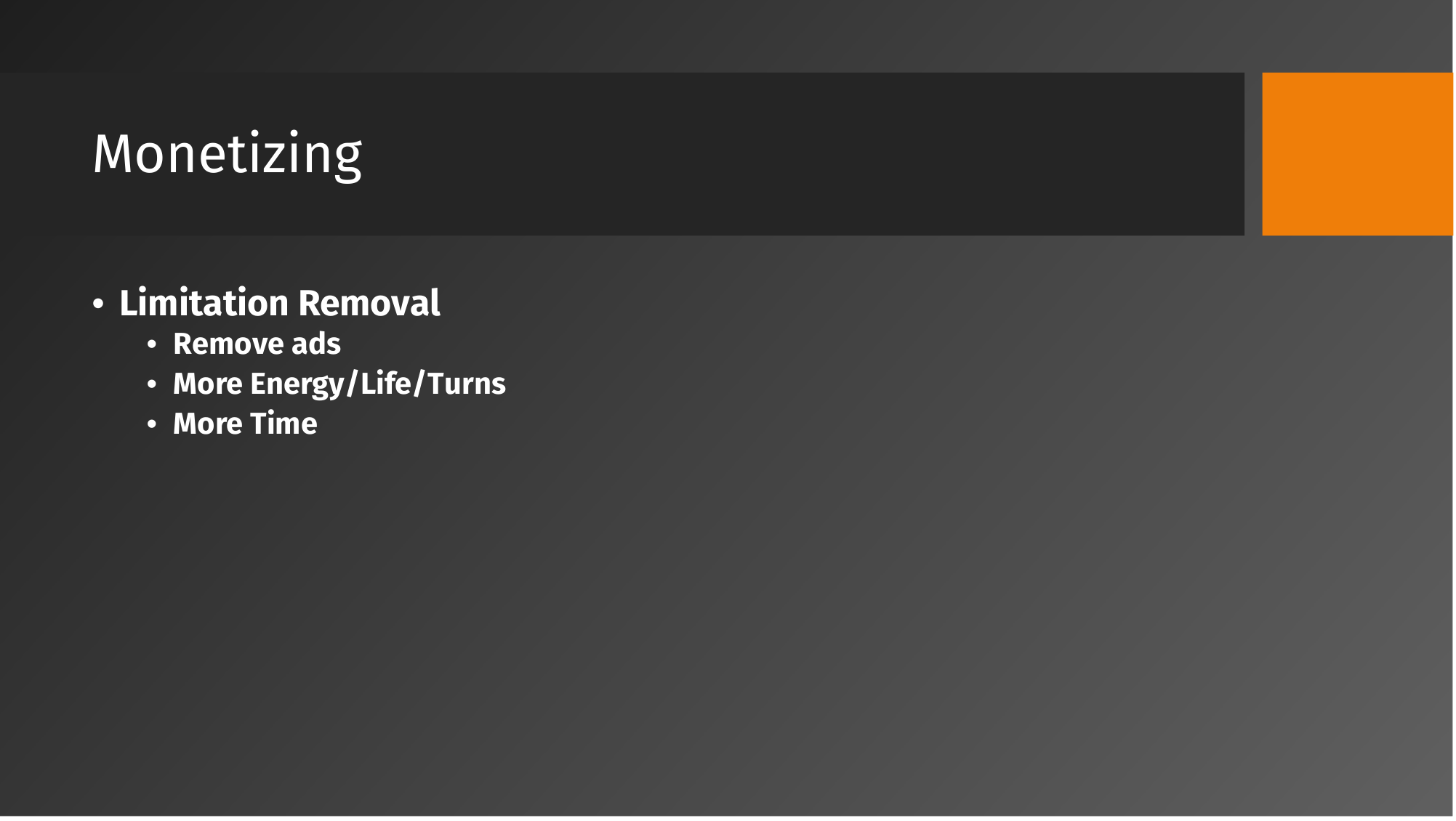

Monetizing
• Limitation Removal
• Remove ads
• More Energy/Life/Turns
• More Time